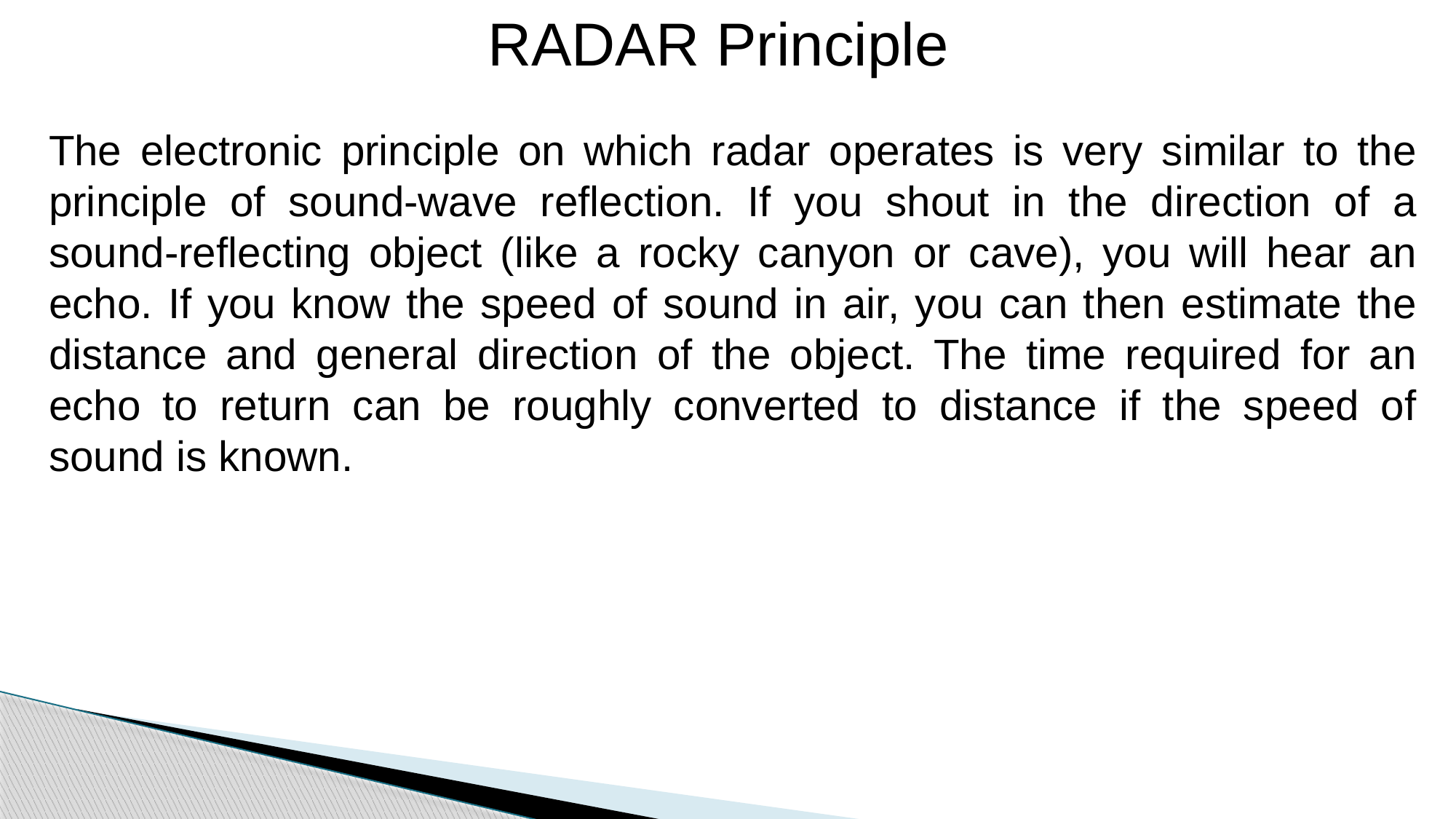

RADAR Principle
The electronic principle on which radar operates is very similar to the principle of sound-wave reflection. If you shout in the direction of a sound-reflecting object (like a rocky canyon or cave), you will hear an echo. If you know the speed of sound in air, you can then estimate the distance and general direction of the object. The time required for an echo to return can be roughly converted to distance if the speed of sound is known.